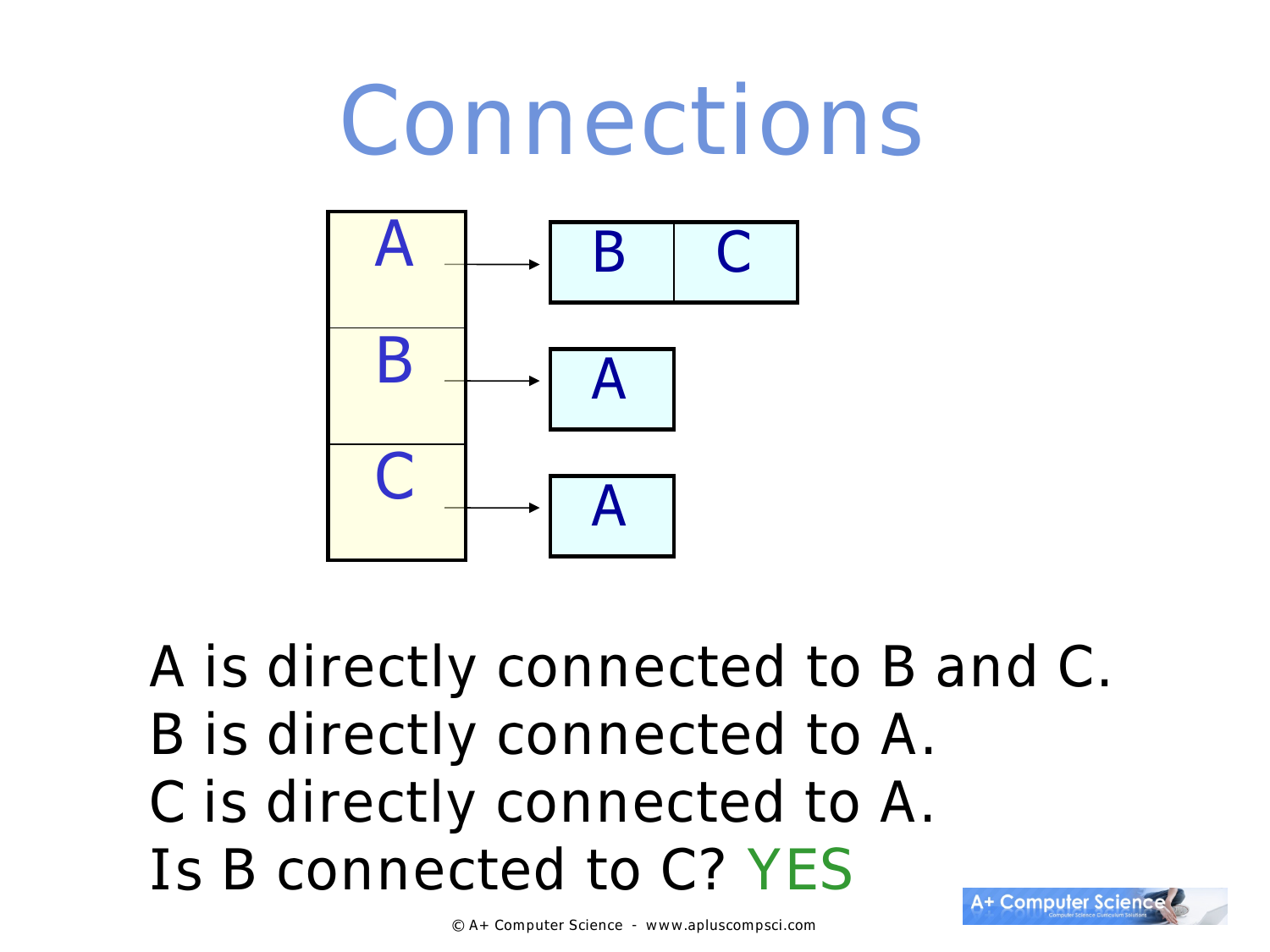

Connections
| A |
| --- |
| B |
| C |
| B | C |
| --- | --- |

| A |
| --- |

| A |
| --- |

A is directly connected to B and C.
B is directly connected to A.
C is directly connected to A.
Is B connected to C? YES

© A+ Computer Science  -  www.apluscompsci.com